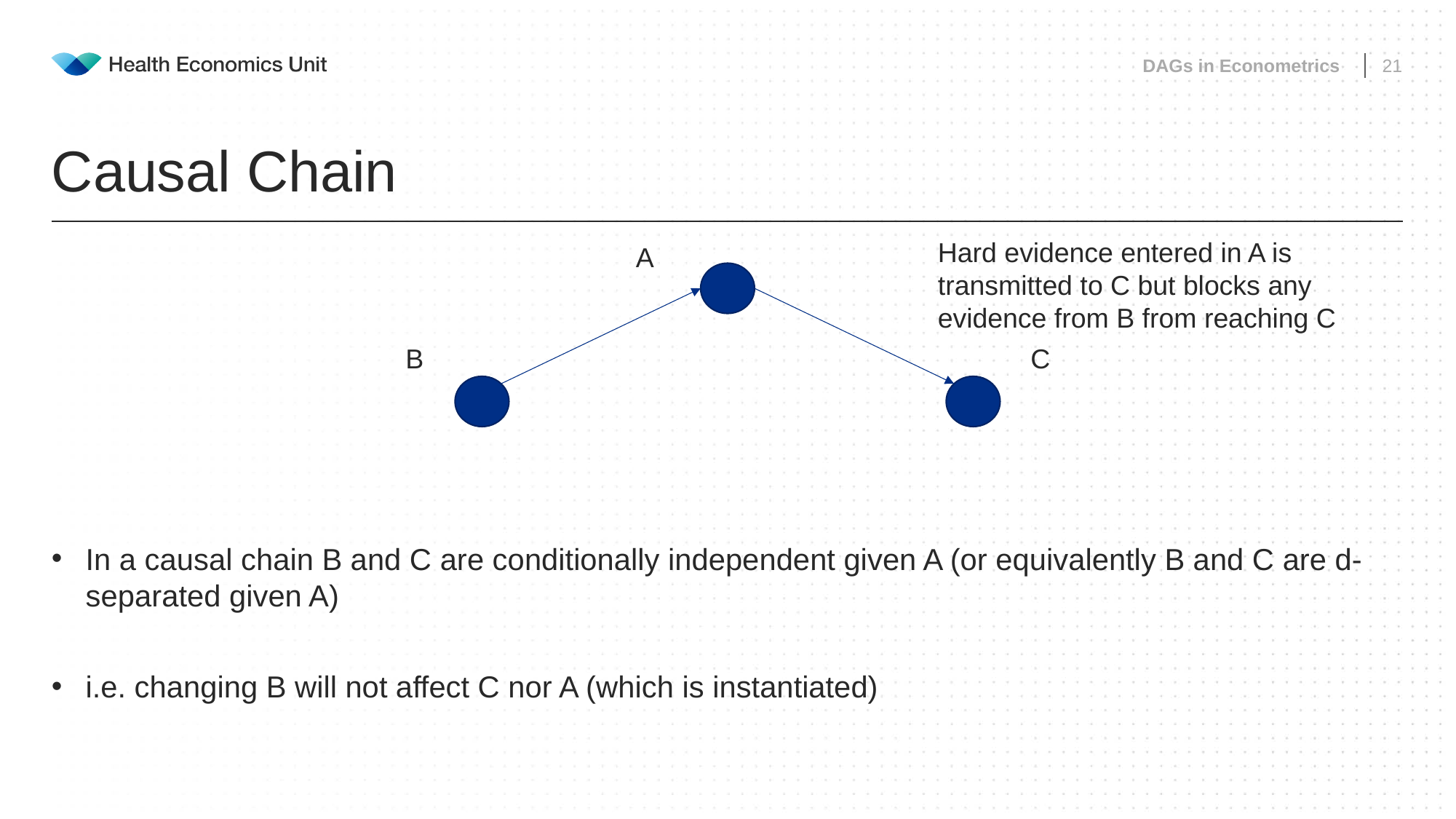

DAGs in Econometrics
21
# Causal Chain
Hard evidence entered in A is transmitted to C but blocks any evidence from B from reaching C
A

B
C

In a causal chain B and C are conditionally independent given A (or equivalently B and C are d-separated given A)

i.e. changing B will not affect C nor A (which is instantiated)